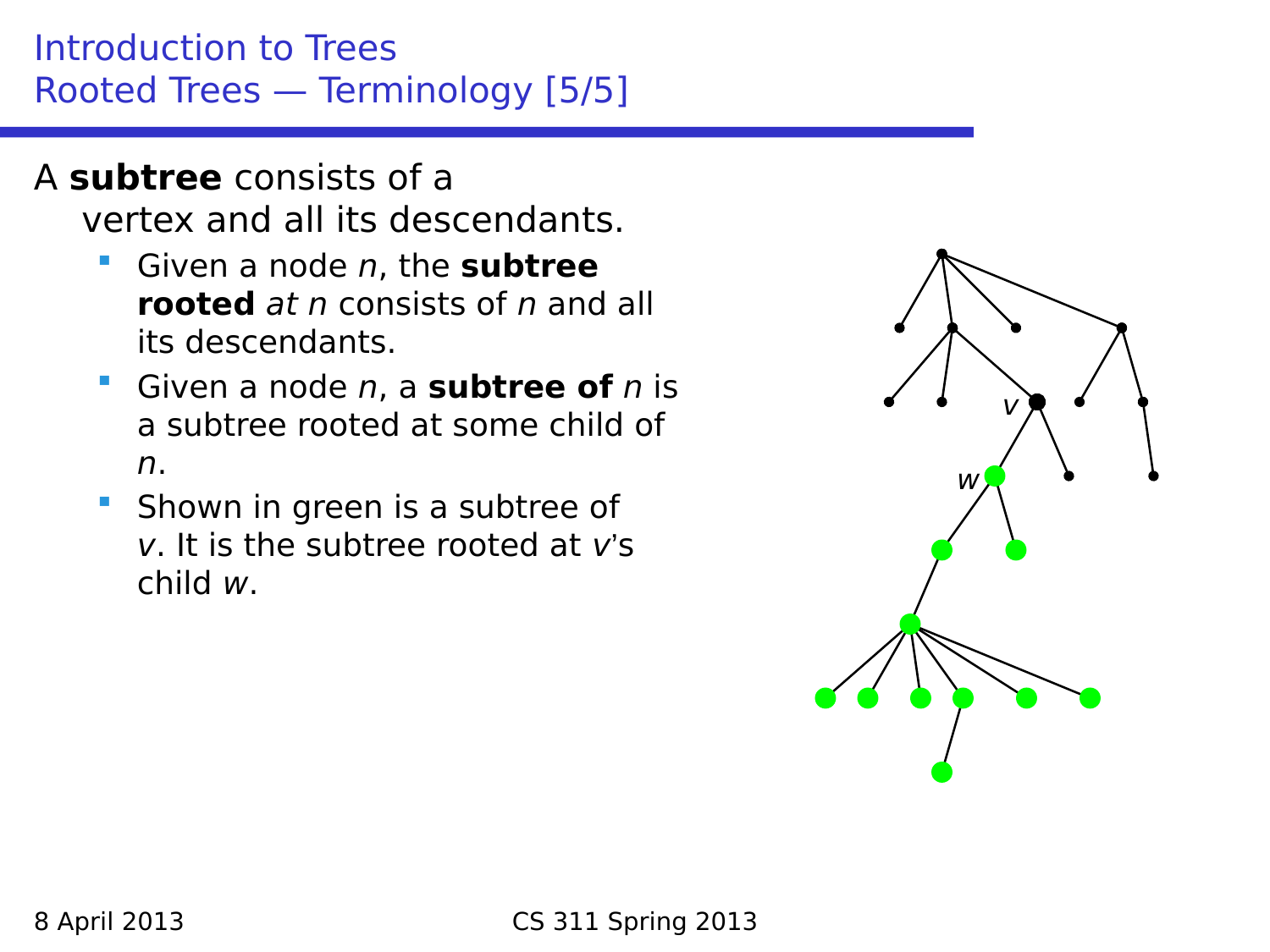

# Introduction to Trees Rooted Trees — Terminology [5/5]
A subtree consists of a
vertex and all its descendants.
Given a node n, the subtree
rooted at n consists of n and all
its descendants.
Given a node n, a subtree of n is
a subtree rooted at some child of
n.
Shown in green is a subtree of
v. It is the subtree rooted at v’s
child w.

v

w

8 April 2013
CS 311 Spring 2013